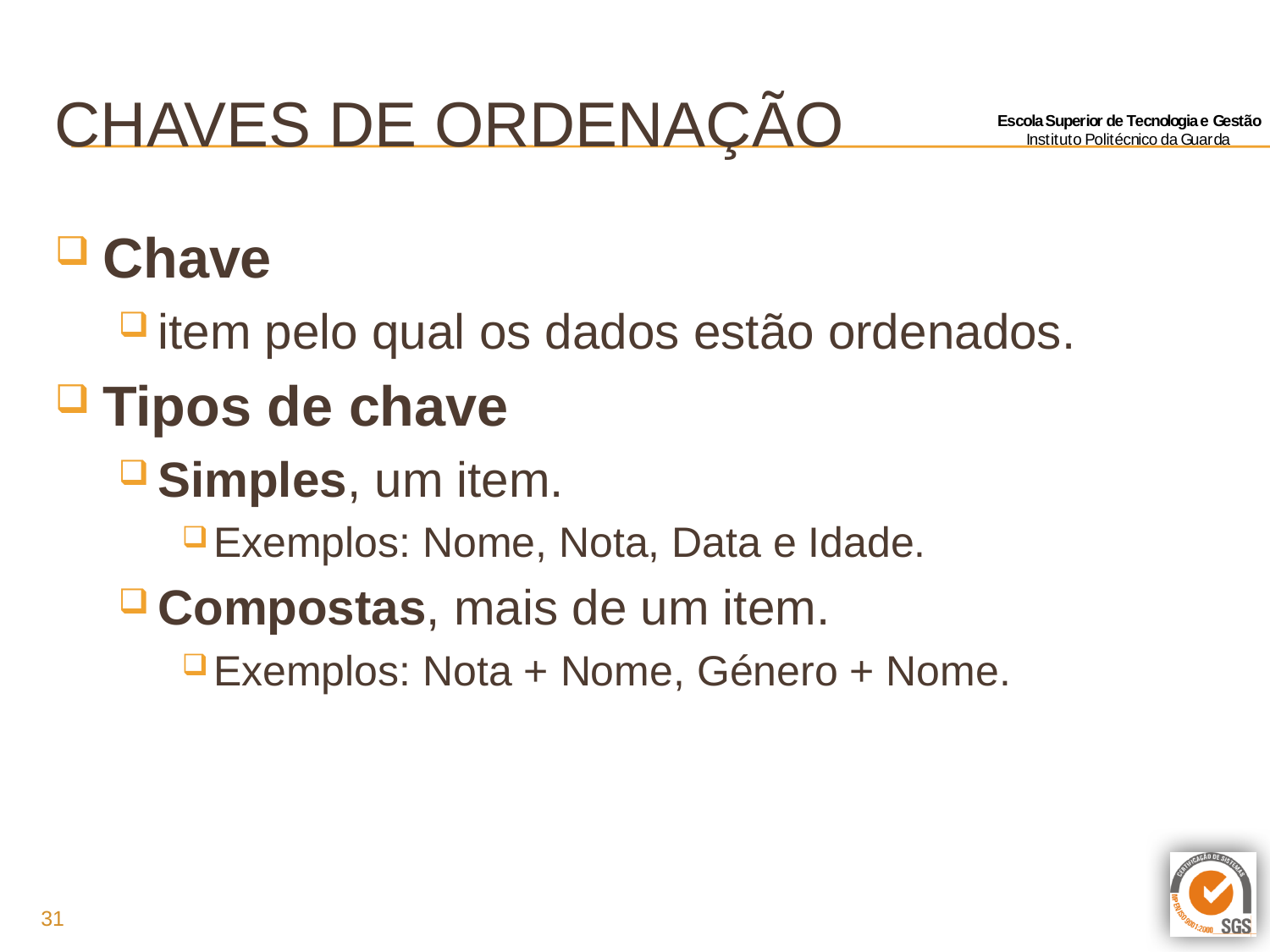

# chaves de ordenação
Chave
item pelo qual os dados estão ordenados.
Tipos de chave
Simples, um item.
Exemplos: Nome, Nota, Data e Idade.
Compostas, mais de um item.
Exemplos: Nota + Nome, Género + Nome.

31